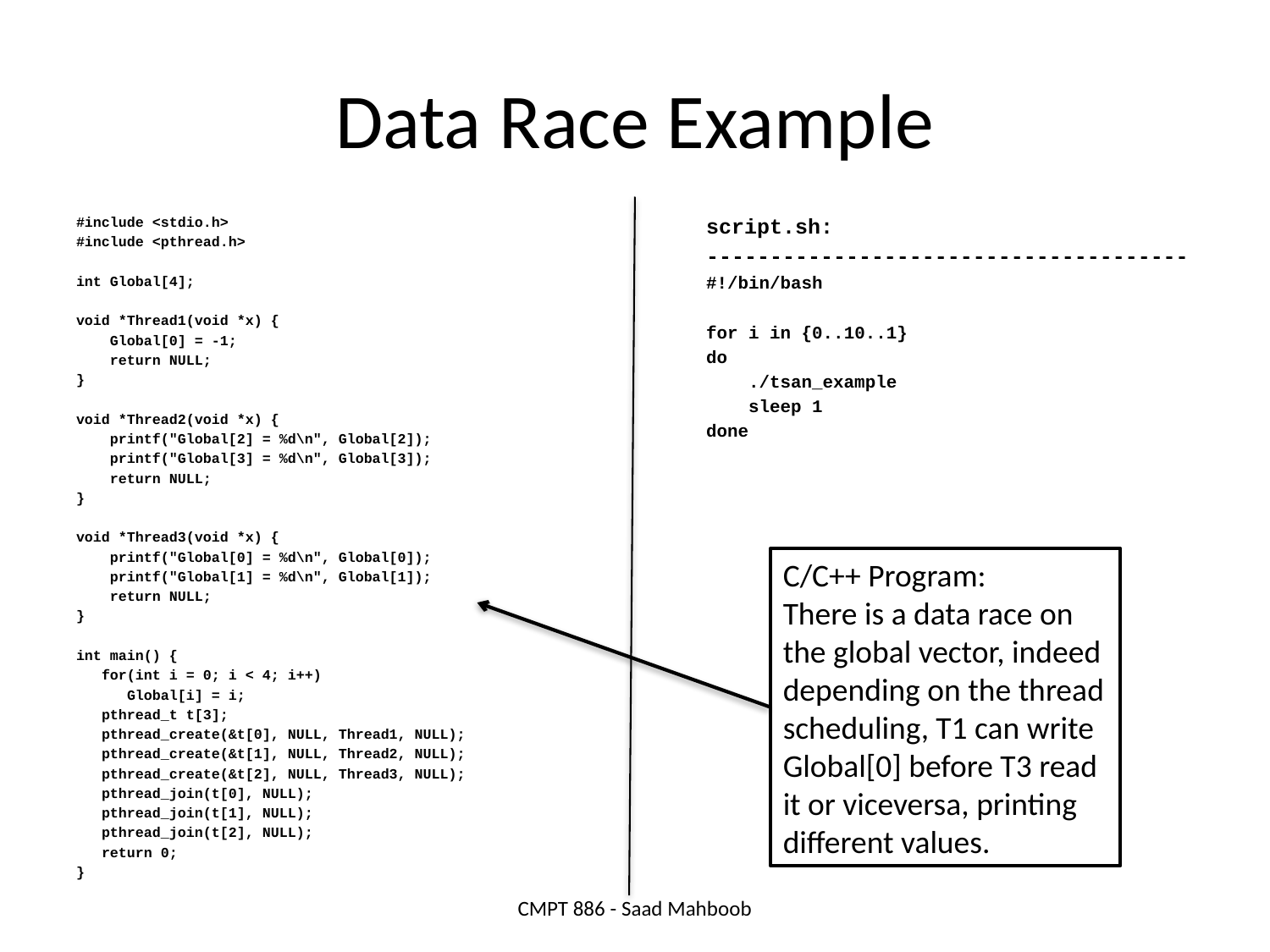

# Data Race Example
#include <stdio.h>
#include <pthread.h>

int Global[4];

void *Thread1(void *x) {
    Global[0] = -1;
    return NULL;
}

void *Thread2(void *x) {
    printf("Global[2] = %d\n", Global[2]);
    printf("Global[3] = %d\n", Global[3]);
    return NULL;
}

void *Thread3(void *x) {
    printf("Global[0] = %d\n", Global[0]);
    printf("Global[1] = %d\n", Global[1]);
    return NULL;
}

int main() {
   for(int i = 0; i < 4; i++)
      Global[i] = i;
   pthread_t t[3];
   pthread_create(&t[0], NULL, Thread1, NULL);
   pthread_create(&t[1], NULL, Thread2, NULL);
   pthread_create(&t[2], NULL, Thread3, NULL);
   pthread_join(t[0], NULL);
   pthread_join(t[1], NULL);
   pthread_join(t[2], NULL);
   return 0;
}
script.sh:
--------------------------------------
#!/bin/bash

for i in {0..10..1}
do
    ./tsan_example
    sleep 1
done

C/C++ Program:
There is a data race on the global vector, indeed depending on the thread scheduling, T1 can write Global[0] before T3 read it or viceversa, printing different values.
CMPT 886 - Saad Mahboob